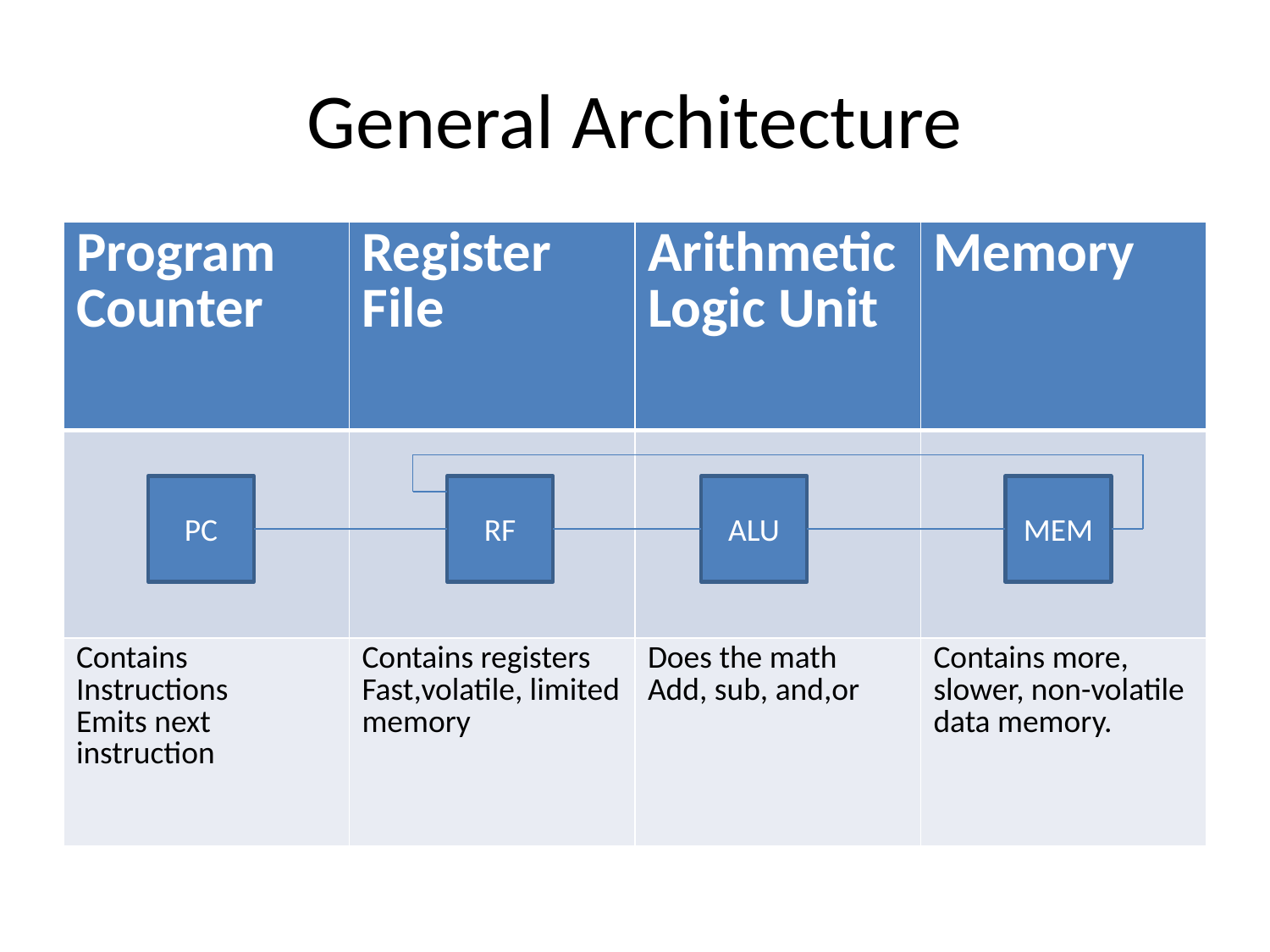

# General Architecture
| Program Counter | Register File | Arithmetic Logic Unit | Memory |
| --- | --- | --- | --- |
|  |  |  |  |
| Contains Instructions Emits next instruction | Contains registers Fast,volatile, limited memory | Does the math Add, sub, and,or | Contains more, slower, non-volatile data memory. |
PC
RF
ALU
MEM